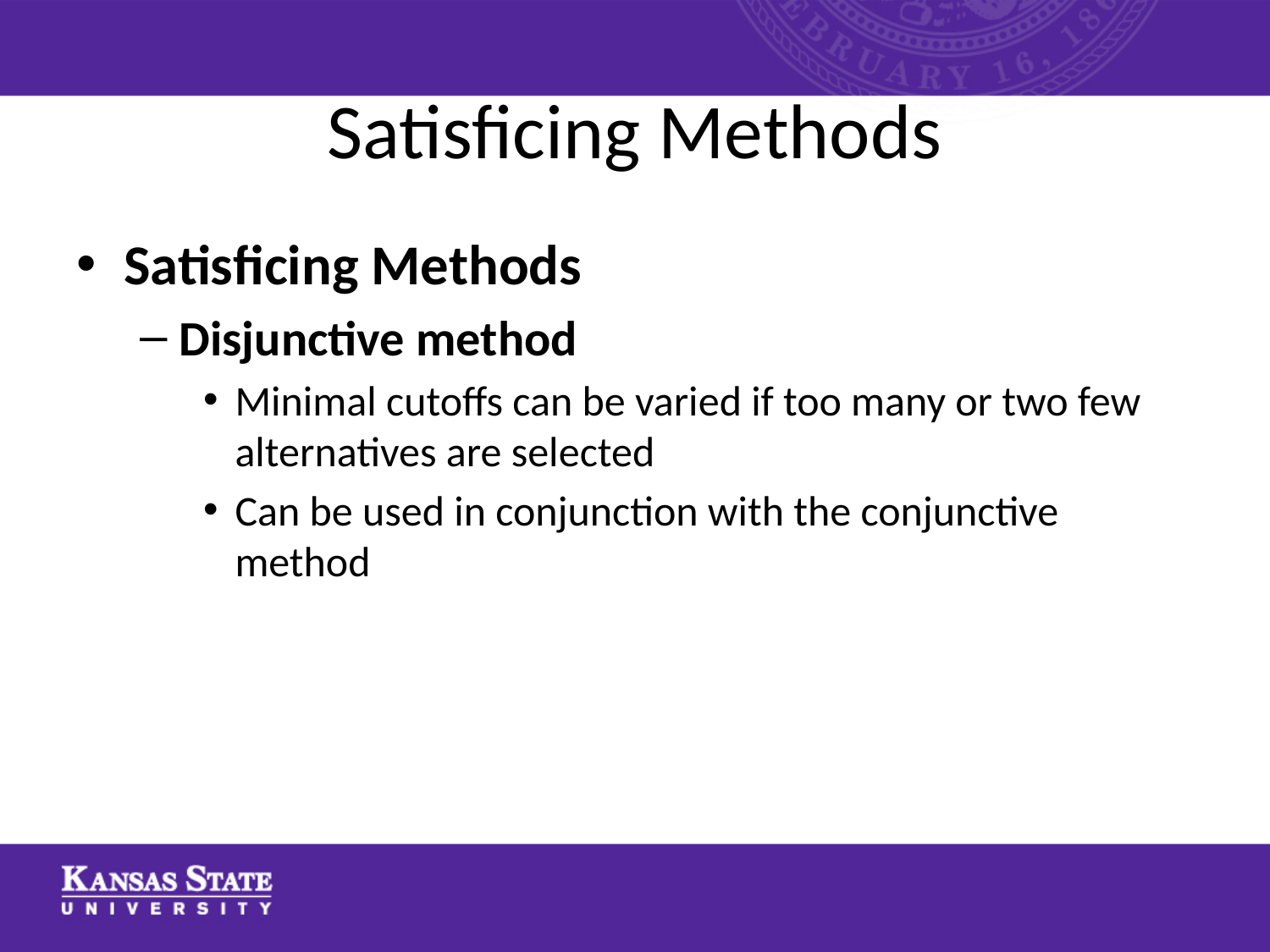

# Satisficing Methods
Satisficing Methods
Disjunctive method
Minimal cutoffs can be varied if too many or two few alternatives are selected
Can be used in conjunction with the conjunctive method